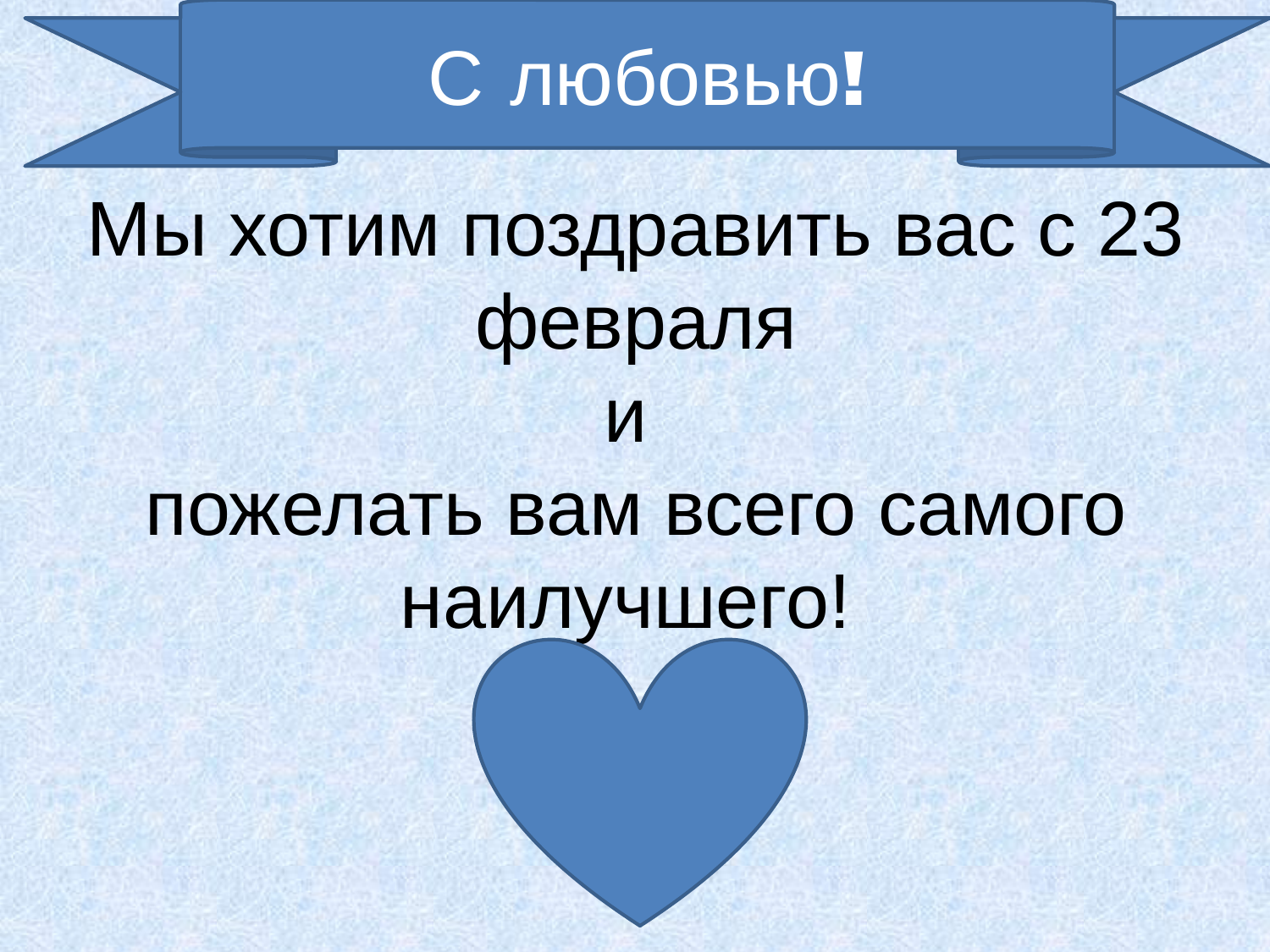

С любовью!
# Мы хотим поздравить вас с 23 февраля и пожелать вам всего самого наилучшего!